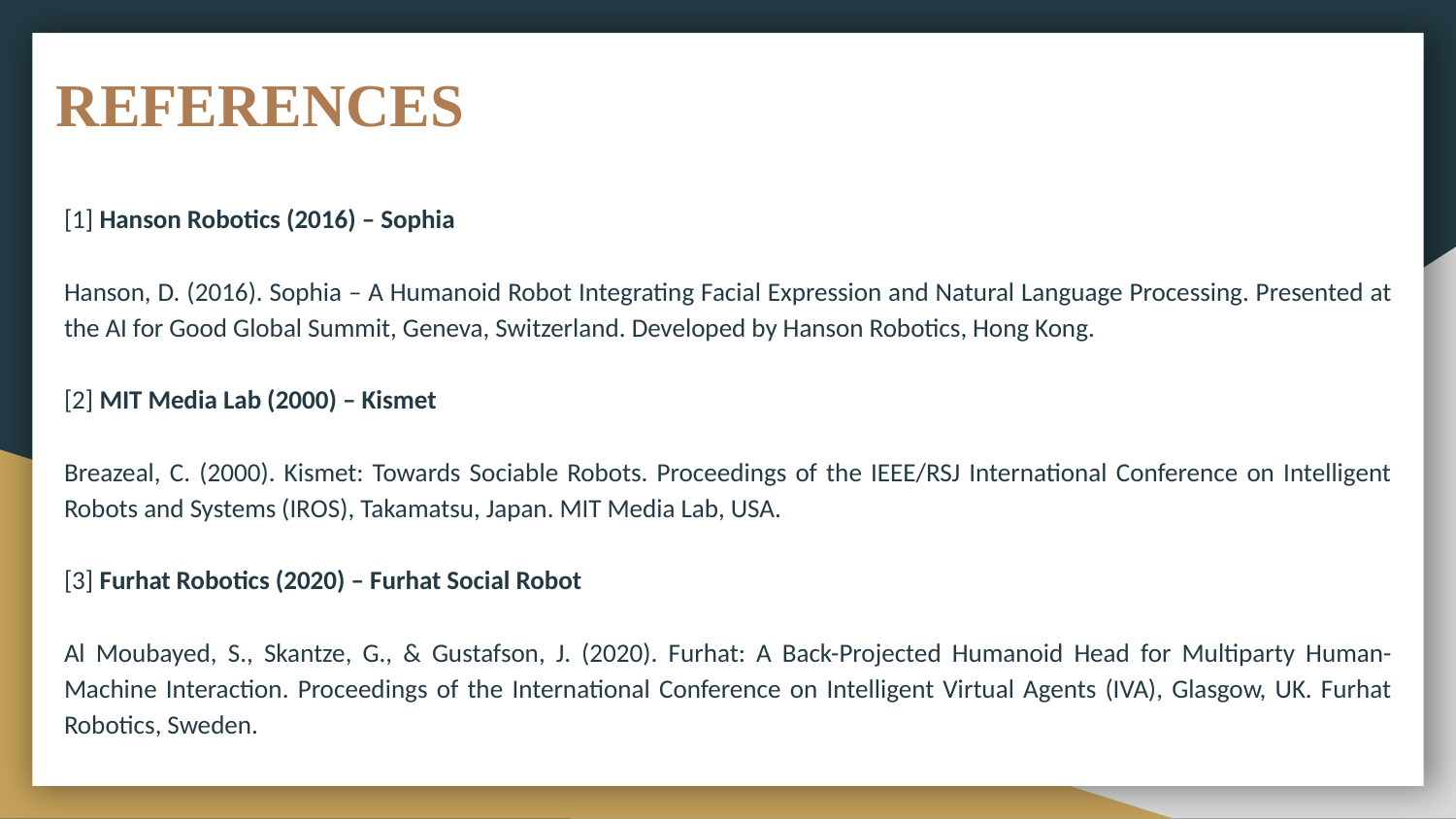

# REFERENCES
[1] Hanson Robotics (2016) – Sophia

Hanson, D. (2016). Sophia – A Humanoid Robot Integrating Facial Expression and Natural Language Processing. Presented at the AI for Good Global Summit, Geneva, Switzerland. Developed by Hanson Robotics, Hong Kong.

[2] MIT Media Lab (2000) – Kismet

Breazeal, C. (2000). Kismet: Towards Sociable Robots. Proceedings of the IEEE/RSJ International Conference on Intelligent Robots and Systems (IROS), Takamatsu, Japan. MIT Media Lab, USA.

[3] Furhat Robotics (2020) – Furhat Social Robot

Al Moubayed, S., Skantze, G., & Gustafson, J. (2020). Furhat: A Back-Projected Humanoid Head for Multiparty Human-Machine Interaction. Proceedings of the International Conference on Intelligent Virtual Agents (IVA), Glasgow, UK. Furhat Robotics, Sweden.